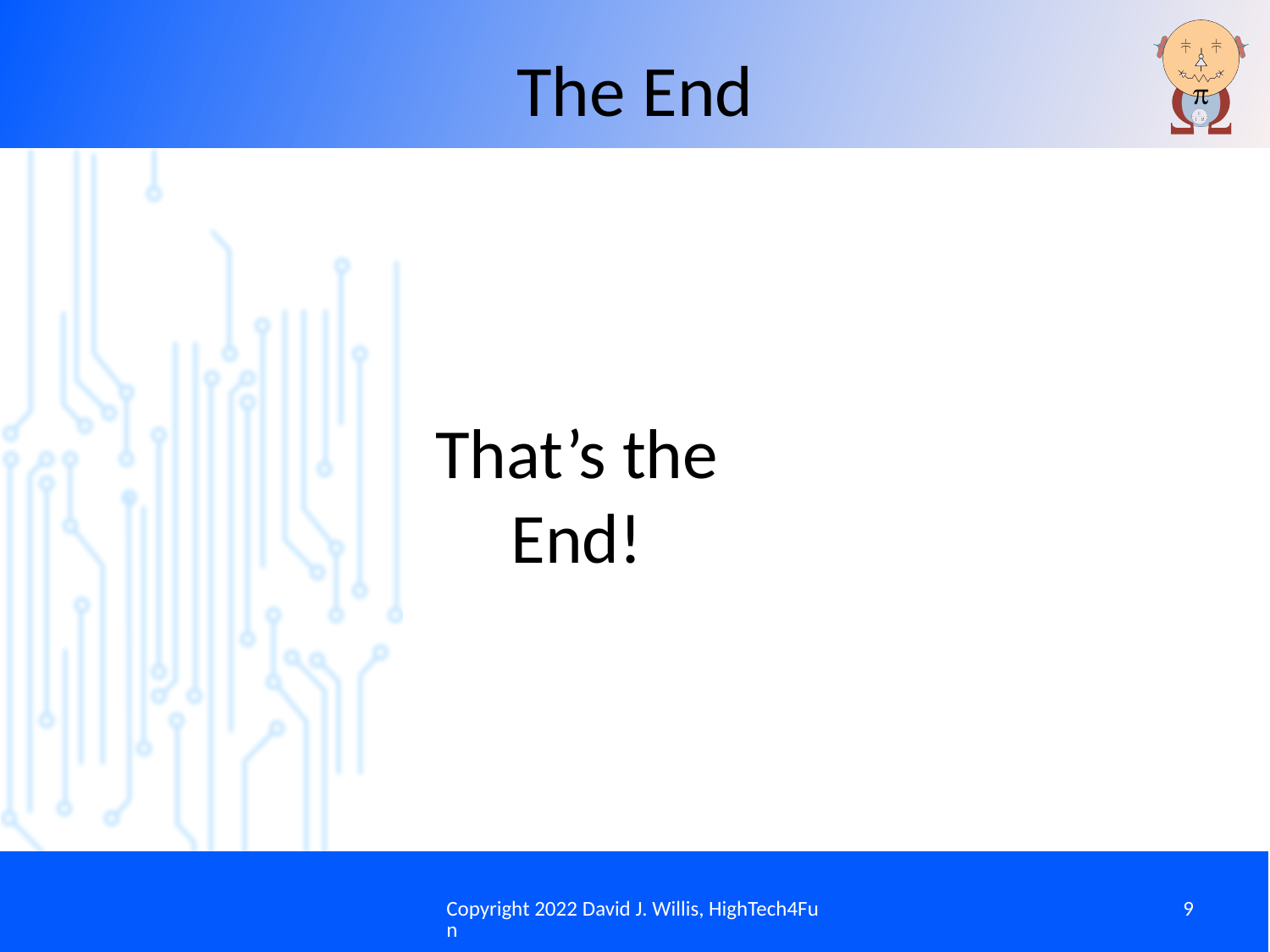

# The End
That’s the End!
Copyright 2022 David J. Willis, HighTech4Fun
9